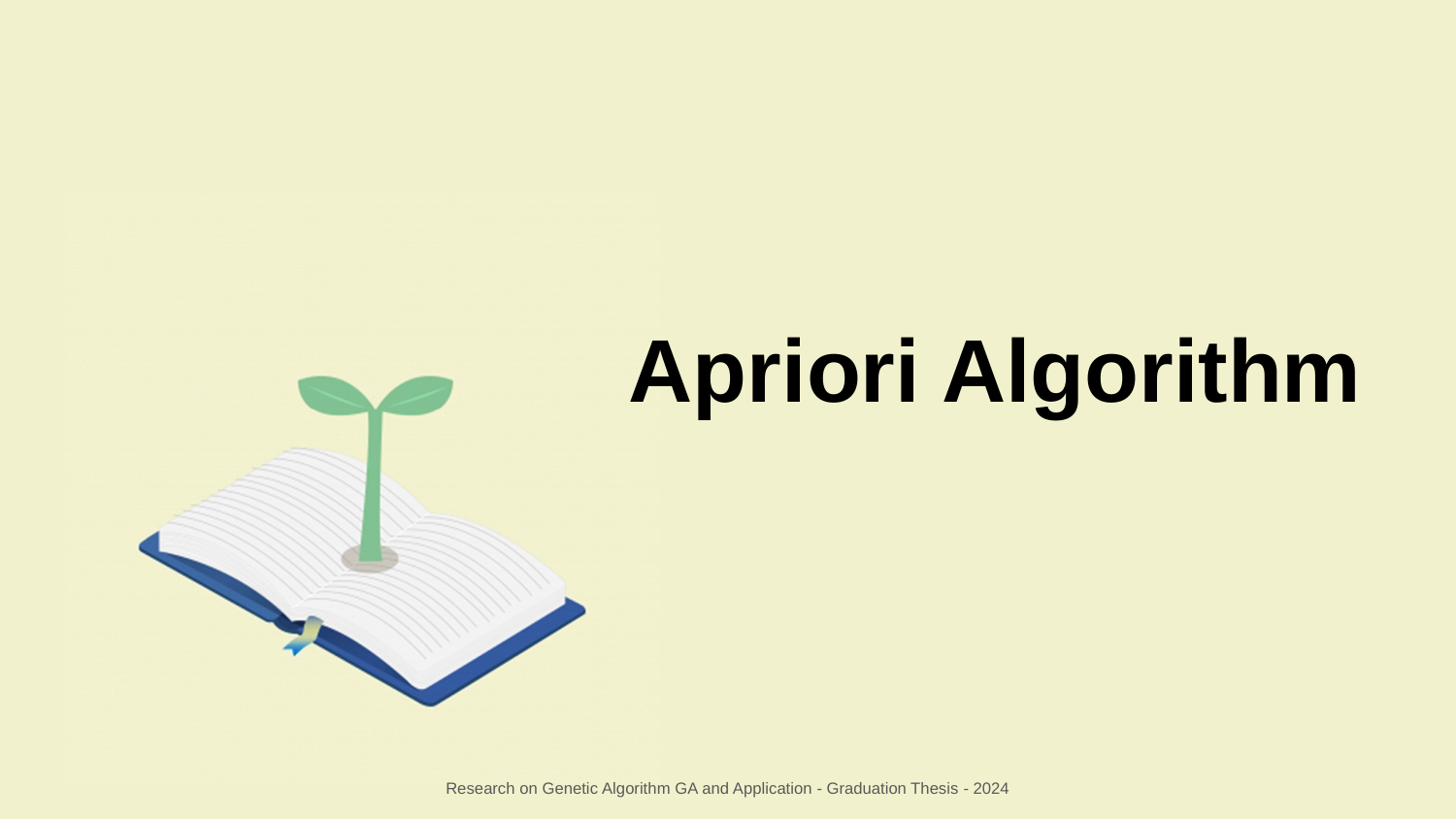

Apriori Algorithm
Research on Genetic Algorithm GA and Application - Graduation Thesis - 2024